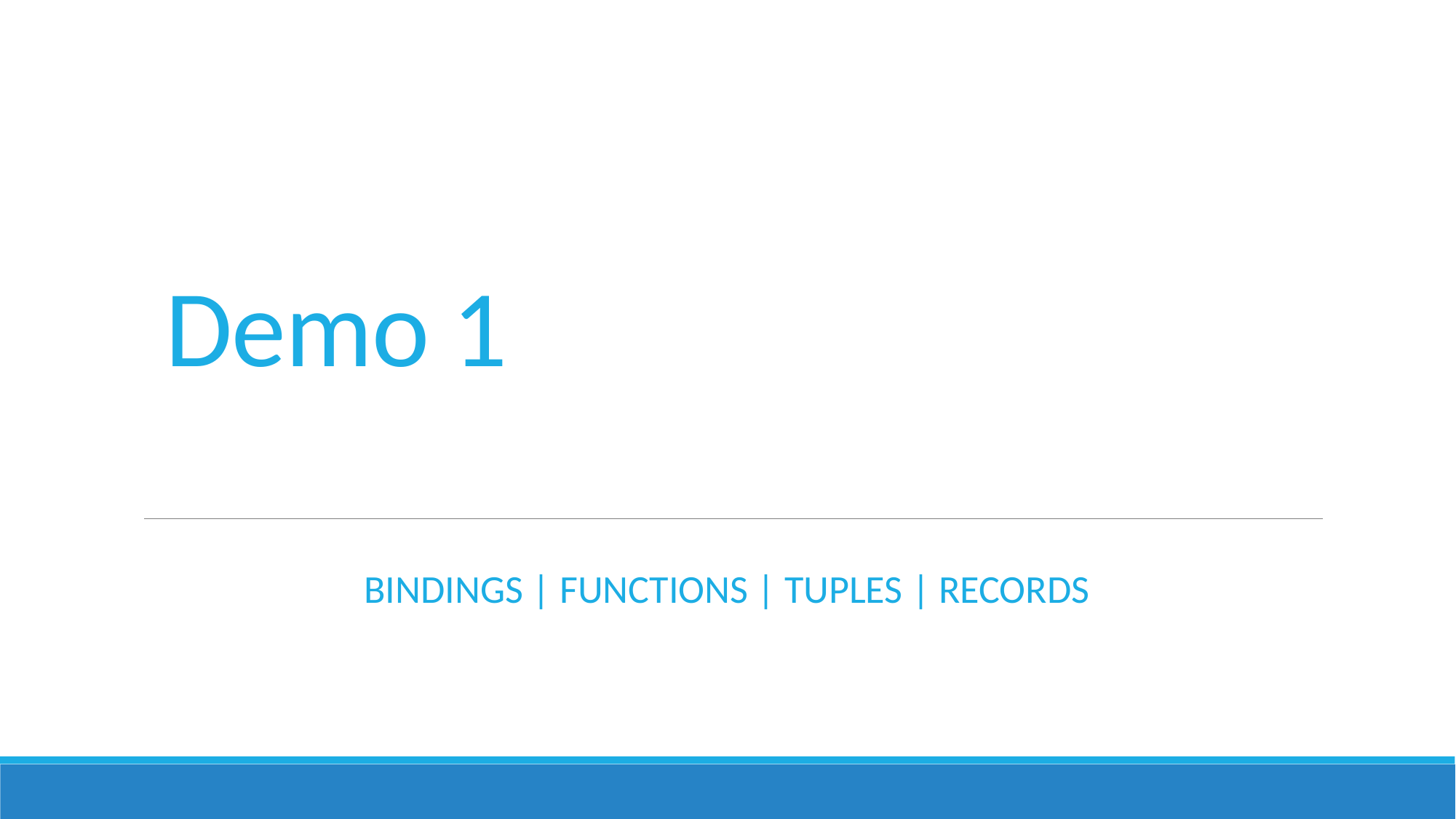

# Demo 1
Bindings | Functions | Tuples | Records